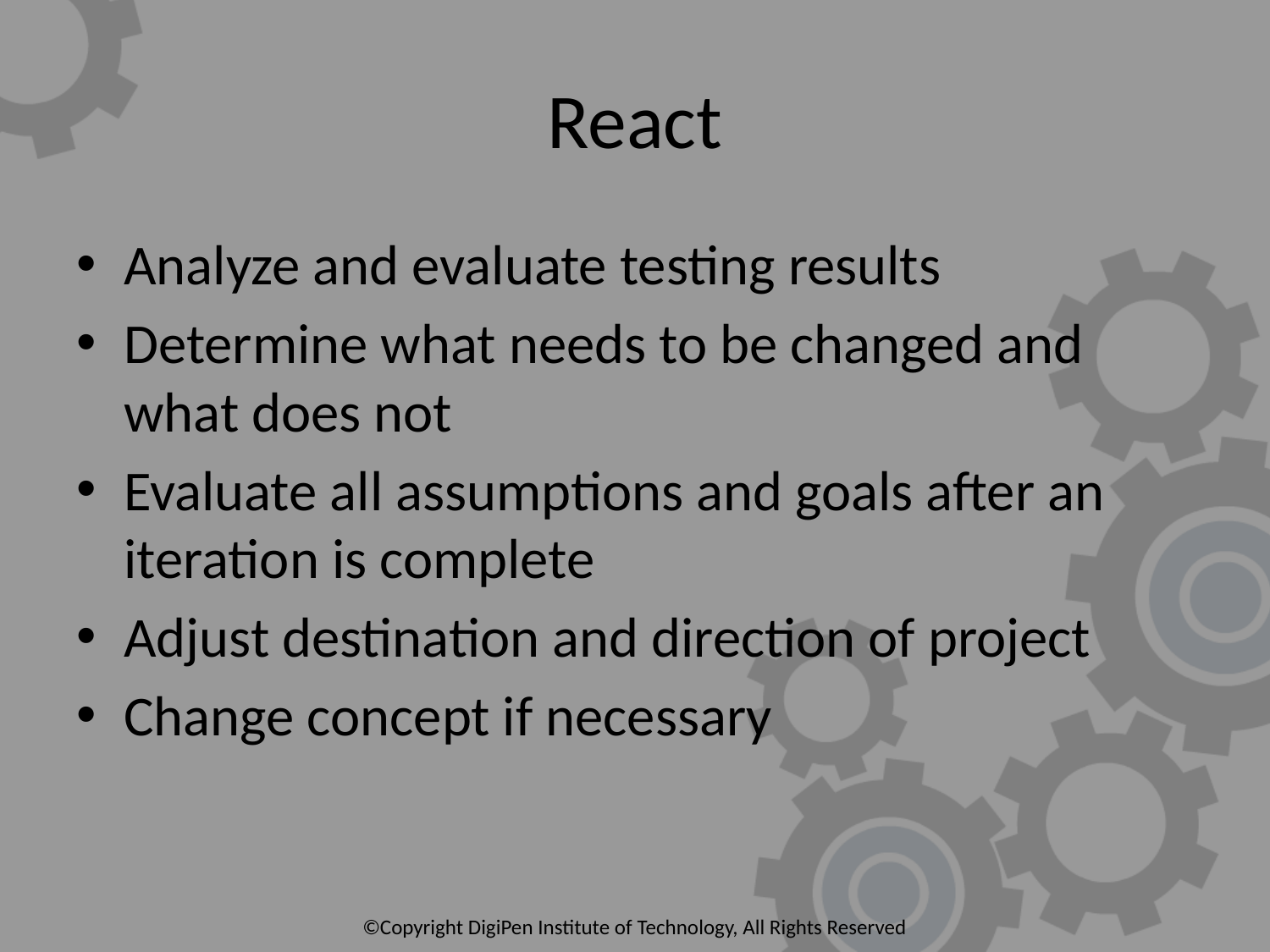

# React
Analyze and evaluate testing results
Determine what needs to be changed and what does not
Evaluate all assumptions and goals after an iteration is complete
Adjust destination and direction of project
Change concept if necessary

©Copyright DigiPen Institute of Technology, All Rights Reserved